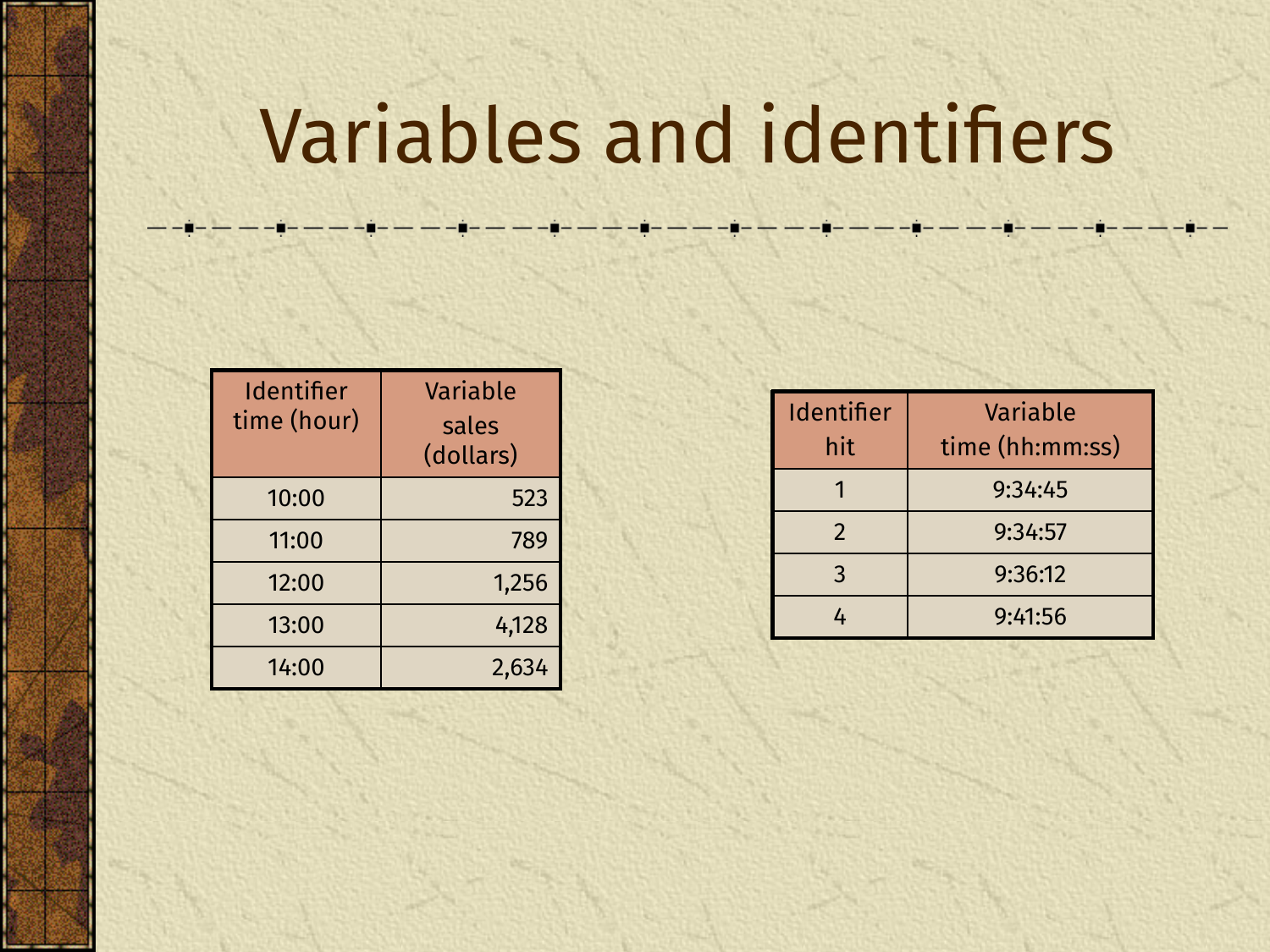

# Variables and identifiers
| Identifier time (hour) | Variable sales (dollars) |
| --- | --- |
| 10:00 | 523 |
| 11:00 | 789 |
| 12:00 | 1,256 |
| 13:00 | 4,128 |
| 14:00 | 2,634 |
| Identifier hit | Variable time (hh:mm:ss) |
| --- | --- |
| 1 | 9:34:45 |
| 2 | 9:34:57 |
| 3 | 9:36:12 |
| 4 | 9:41:56 |